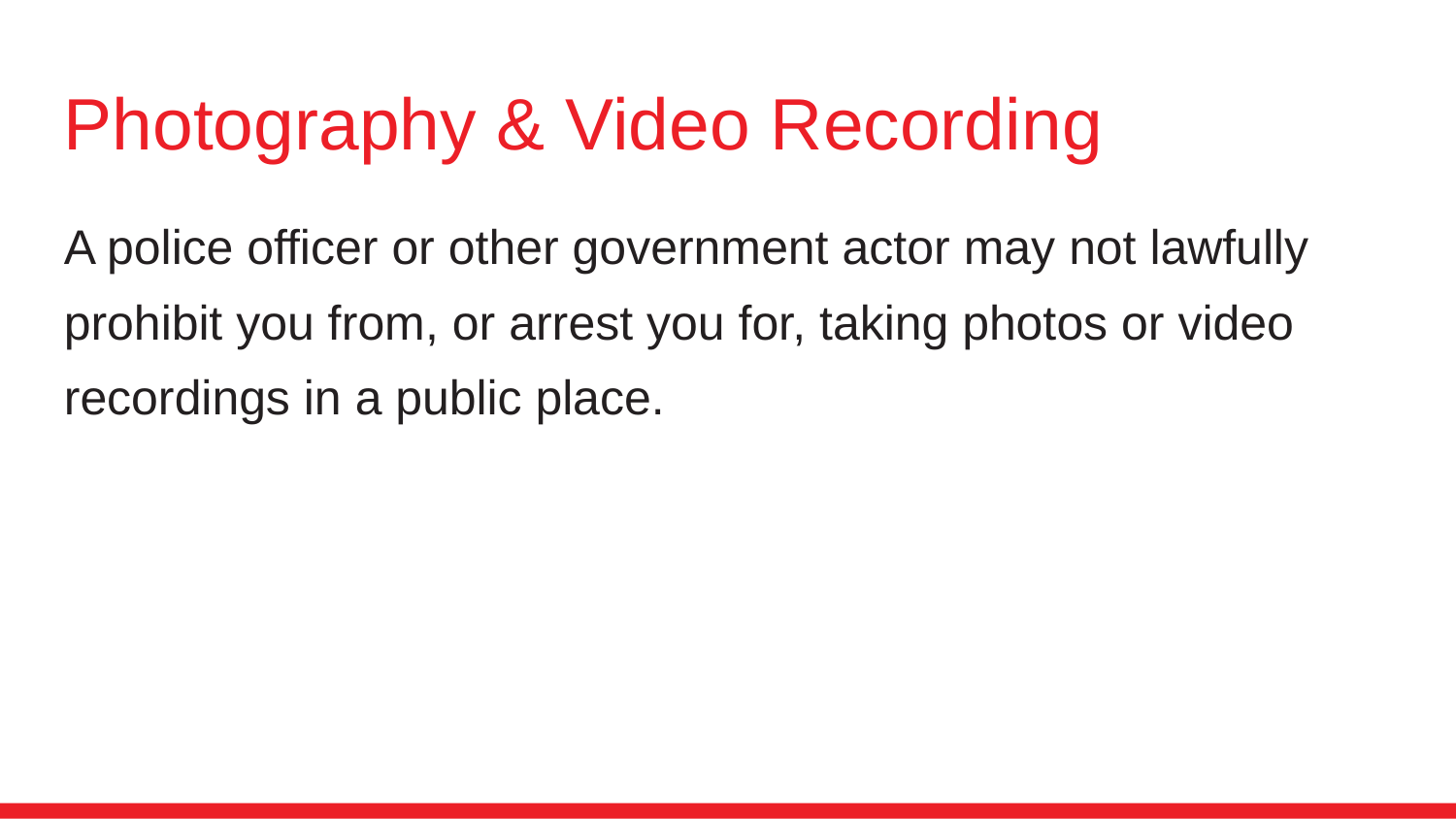

Photography & Video Recording
A police officer or other government actor may not lawfully prohibit you from, or arrest you for, taking photos or video recordings in a public place.